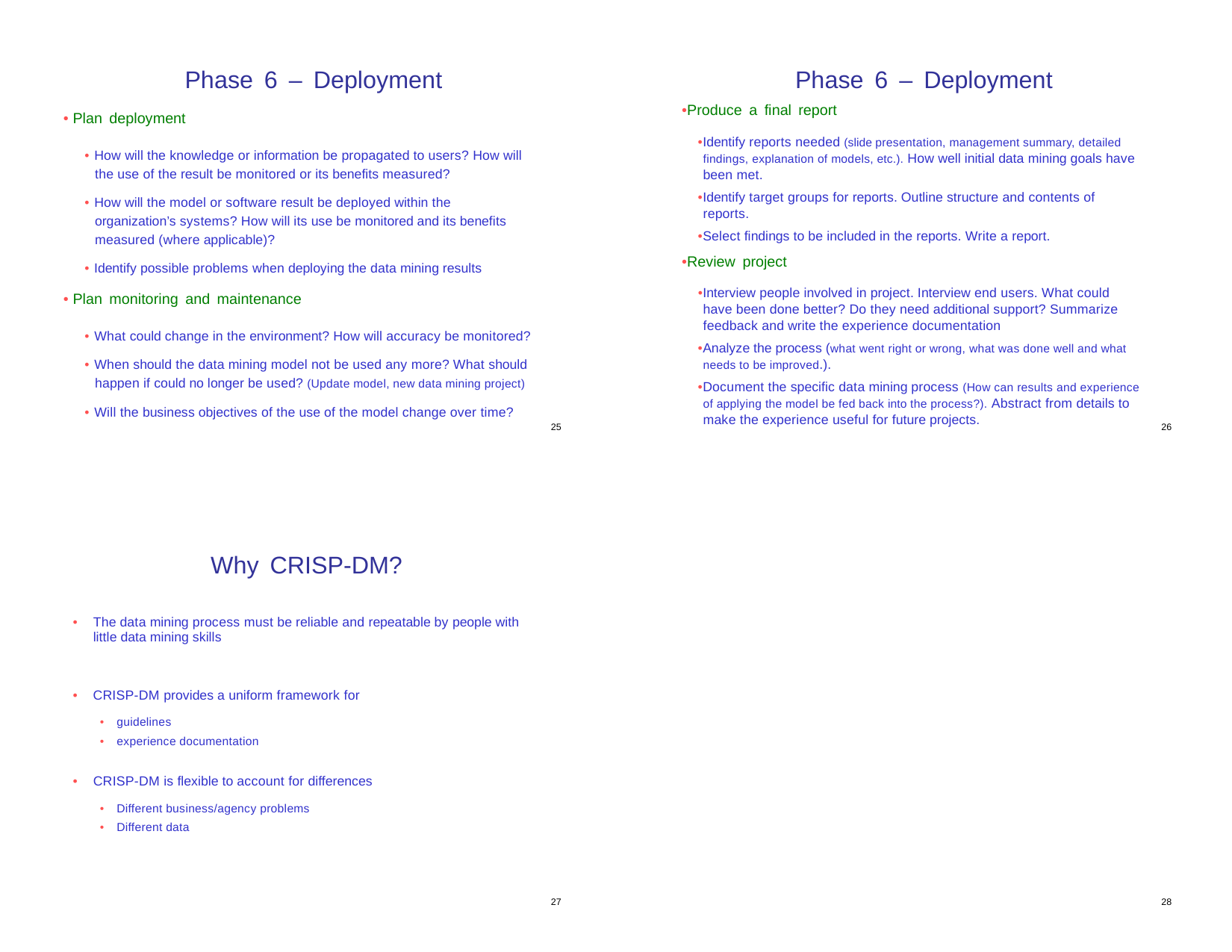

Phase 6 – Deployment
Phase 6 – Deployment
•Produce a final report
• Plan deployment
•Identify reports needed (slide presentation, management summary, detailed
findings, explanation of models, etc.). How well initial data mining goals have
been met.
• How will the knowledge or information be propagated to users? How will
the use of the result be monitored or its benefits measured?
•Identify target groups for reports. Outline structure and contents of
reports.
• How will the model or software result be deployed within the
organization’s systems? How will its use be monitored and its benefits
measured (where applicable)?
•Select findings to be included in the reports. Write a report.
•Review project
• Identify possible problems when deploying the data mining results
•Interview people involved in project. Interview end users. What could
have been done better? Do they need additional support? Summarize
feedback and write the experience documentation
• Plan monitoring and maintenance
• What could change in the environment? How will accuracy be monitored?
•Analyze the process (what went right or wrong, what was done well and what
needs to be improved.).
• When should the data mining model not be used any more? What should
happen if could no longer be used? (Update model, new data mining project)
•Document the specific data mining process (How can results and experience
of applying the model be fed back into the process?). Abstract from details to
make the experience useful for future projects.
• Will the business objectives of the use of the model change over time?
25
26
Why CRISP-DM?
•
•
The data mining process must be reliable and repeatable by people with
little data mining skills
CRISP-DM provides a uniform framework for
•
•
guidelines
experience documentation
•
CRISP-DM is flexible to account for differences
•
•
Different business/agency problems
Different data
27
28